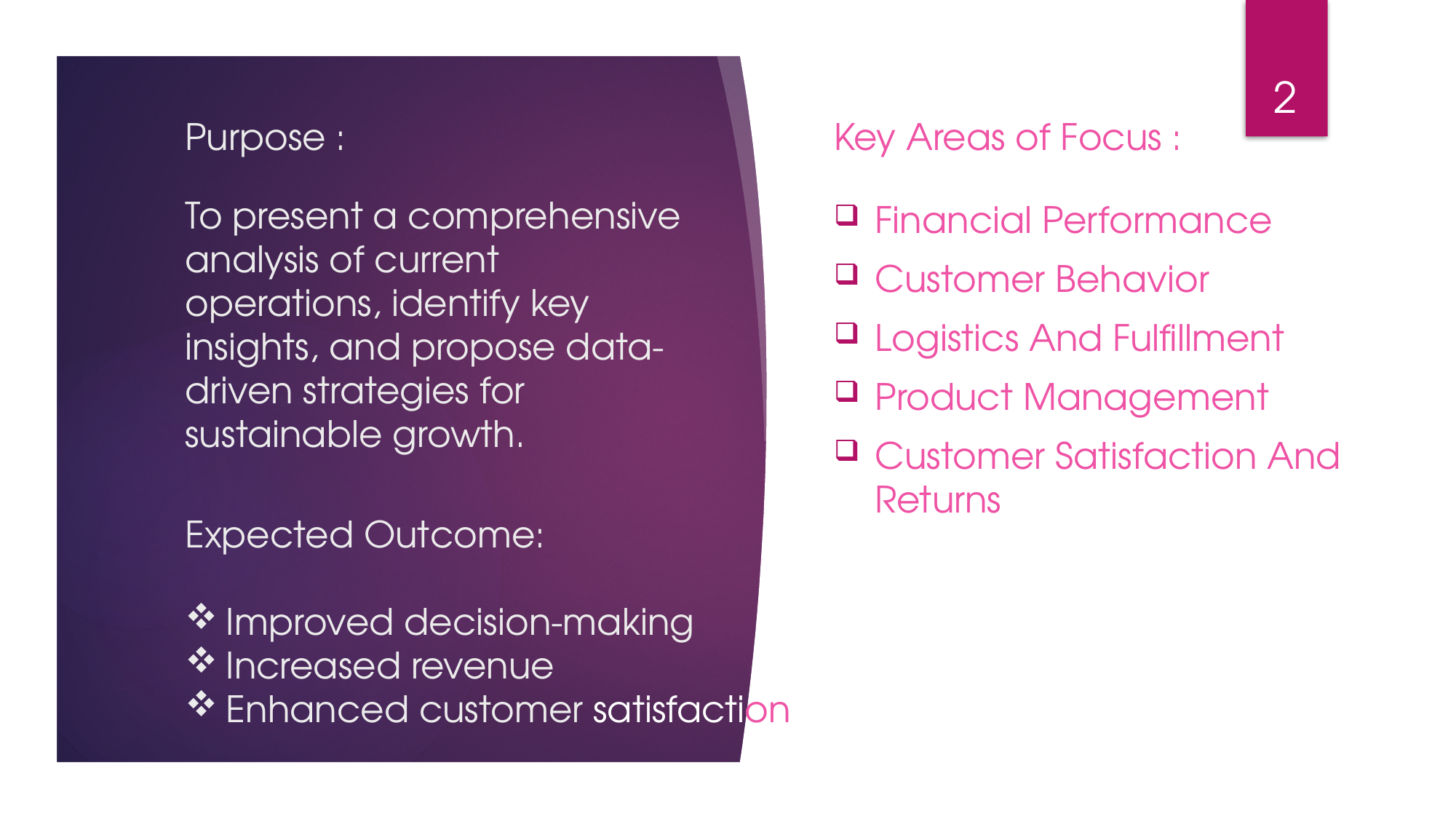

2
Purpose :
Key Areas of Focus :
Financial Performance
Customer Behavior
Logistics And Fulfillment
Product Management
Customer Satisfaction And Returns
To present a comprehensive analysis of current operations, identify key insights, and propose data-driven strategies for sustainable growth.
Expected Outcome:

Improved decision-making
Increased revenue
Enhanced customer satisfaction